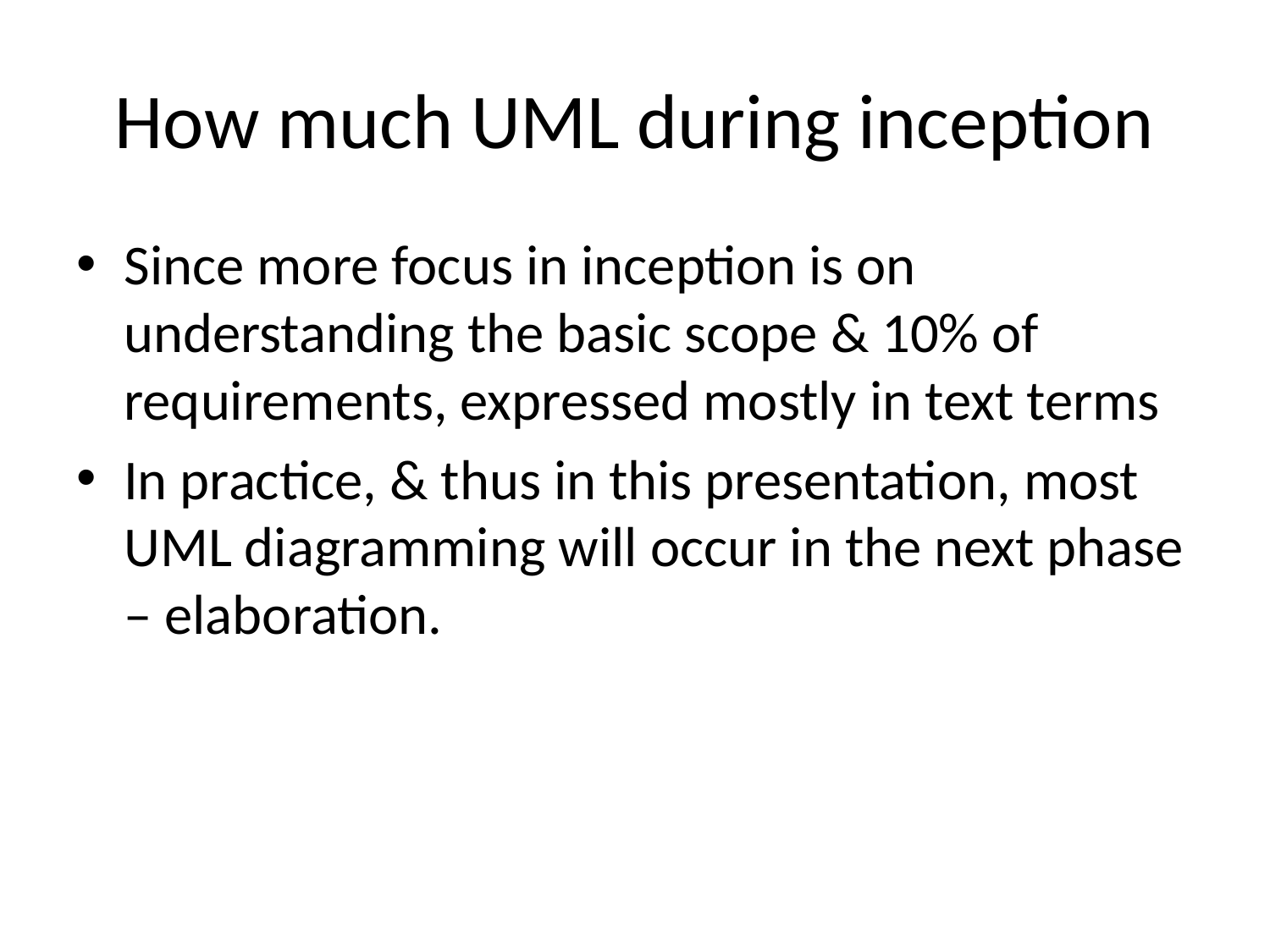

# How much UML during inception
Since more focus in inception is on understanding the basic scope & 10% of requirements, expressed mostly in text terms
In practice, & thus in this presentation, most UML diagramming will occur in the next phase – elaboration.